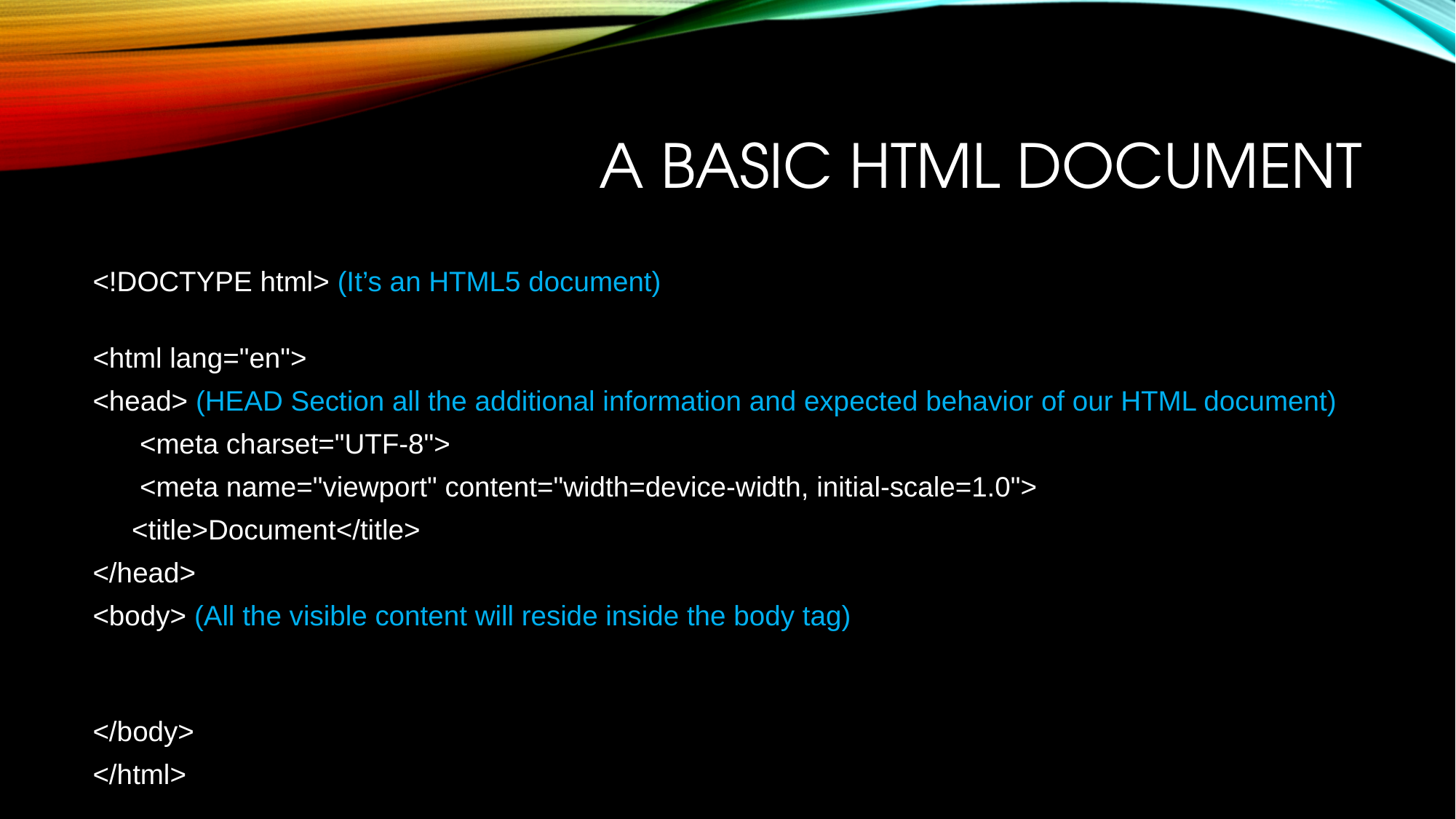

# A basic HTML document
<!DOCTYPE html> (It’s an HTML5 document)
<html lang="en">
<head> (HEAD Section all the additional information and expected behavior of our HTML document)
      <meta charset="UTF-8">
      <meta name="viewport" content="width=device-width, initial-scale=1.0">
     <title>Document</title>
</head>
<body> (All the visible content will reside inside the body tag)

</body>
</html>